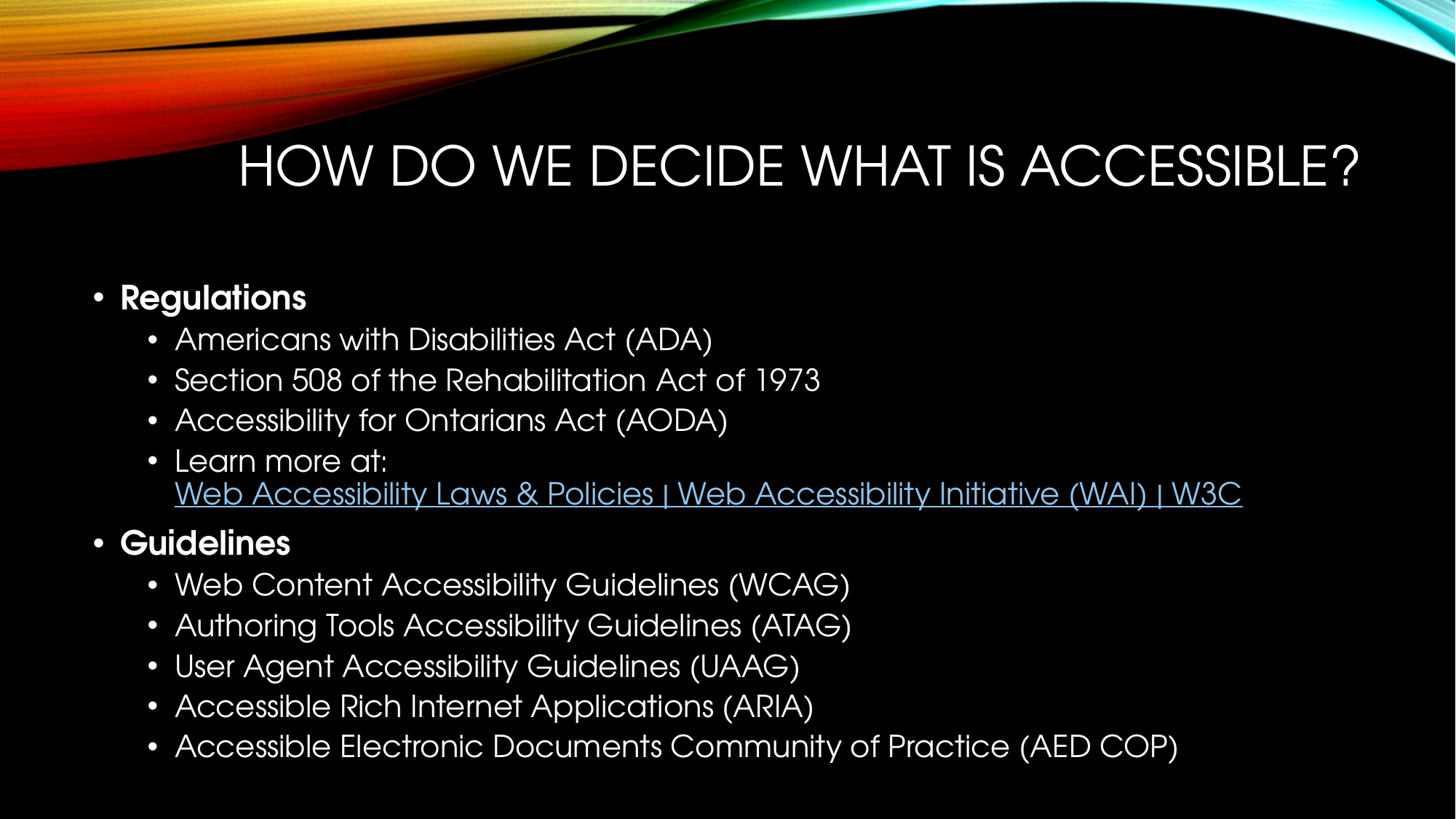

# How do we decide what is Accessible?

Regulations
Americans with Disabilities Act (ADA)
Section 508 of the Rehabilitation Act of 1973
Accessibility for Ontarians Act (AODA)
Learn more at: Web Accessibility Laws & Policies | Web Accessibility Initiative (WAI) | W3C
Guidelines
Web Content Accessibility Guidelines (WCAG)
Authoring Tools Accessibility Guidelines (ATAG)
User Agent Accessibility Guidelines (UAAG)
Accessible Rich Internet Applications (ARIA)
Accessible Electronic Documents Community of Practice (AED COP)